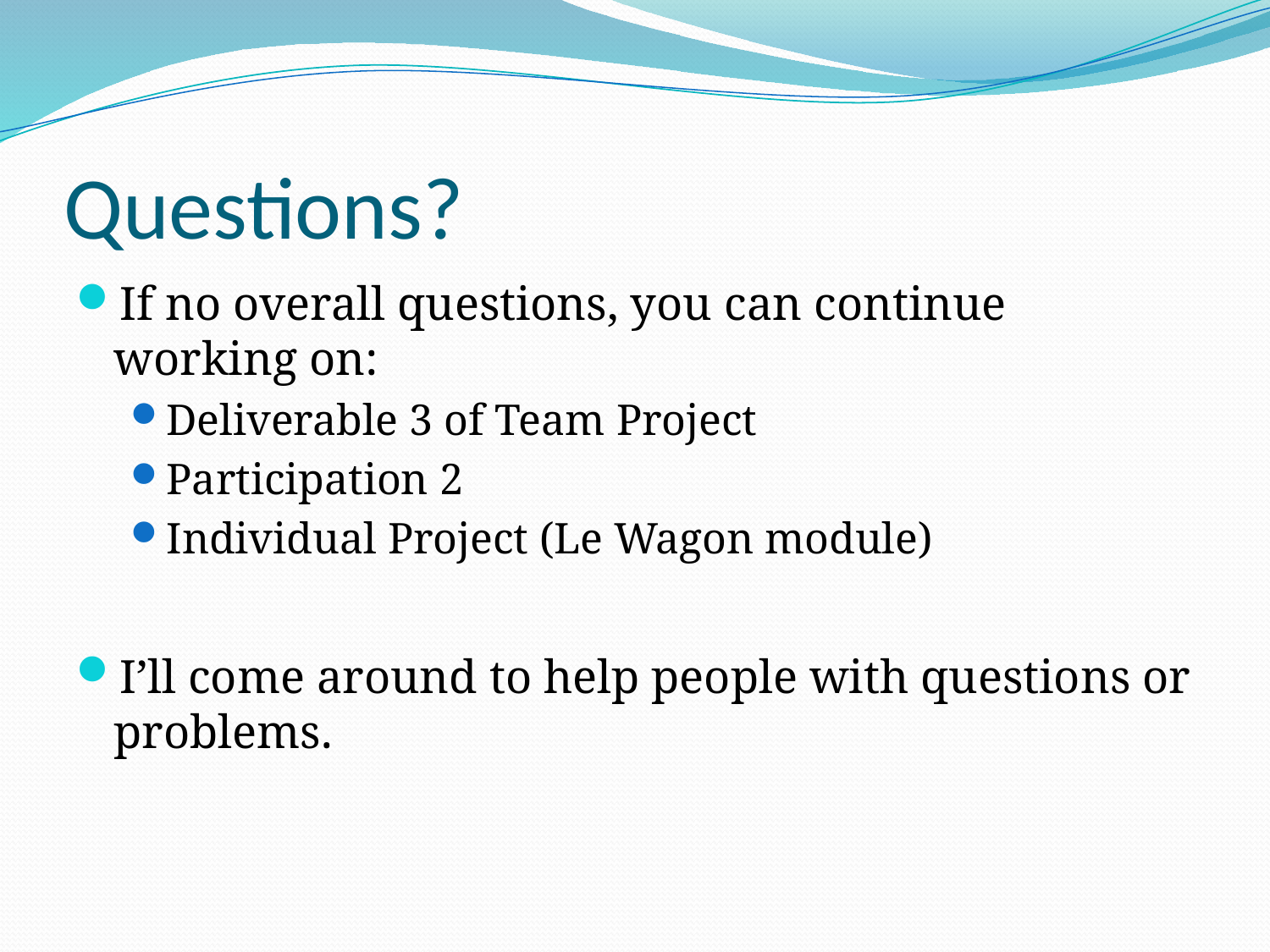

# Questions?
If no overall questions, you can continue working on:
Deliverable 3 of Team Project
Participation 2
Individual Project (Le Wagon module)

I’ll come around to help people with questions or problems.